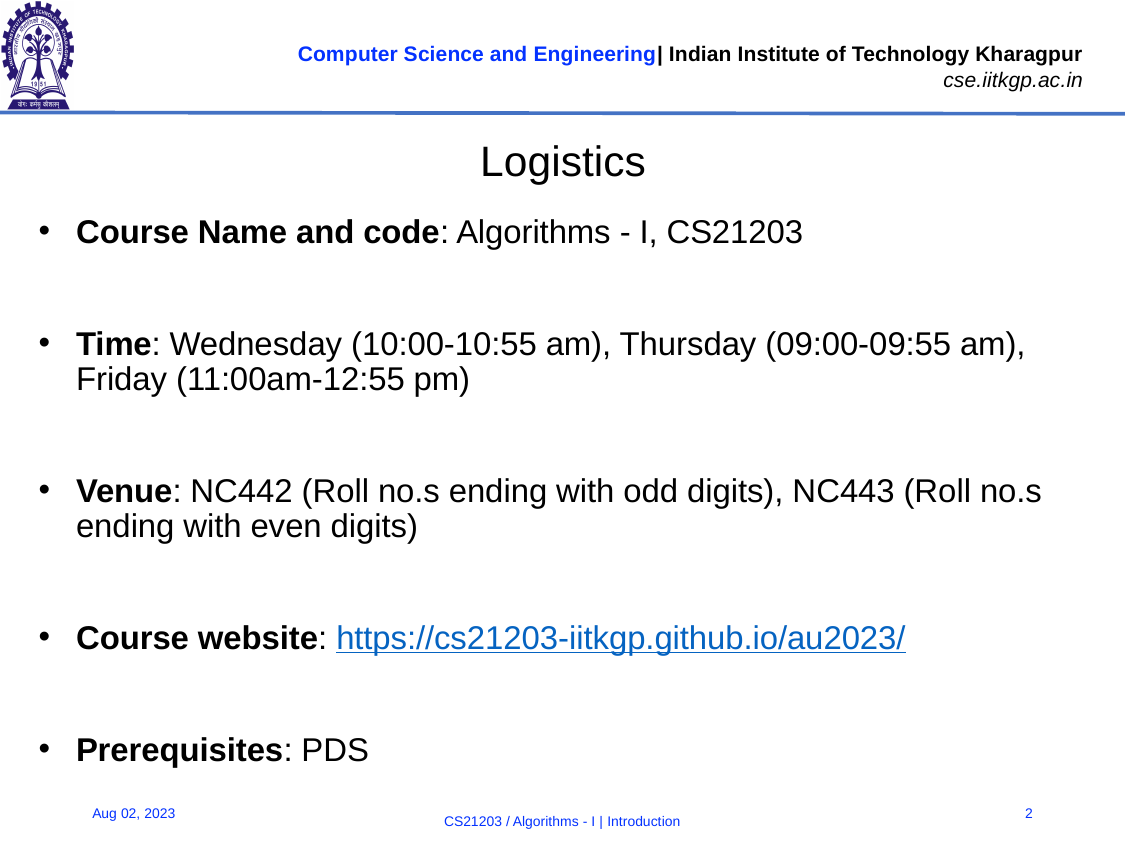

# Logistics
Course Name and code: Algorithms - I, CS21203

Time: Wednesday (10:00-10:55 am), Thursday (09:00-09:55 am), Friday (11:00am-12:55 pm)

Venue: NC442 (Roll no.s ending with odd digits), NC443 (Roll no.s ending with even digits)

Course website: https://cs21203-iitkgp.github.io/au2023/

Prerequisites: PDS

2
Aug 02, 2023

CS21203 / Algorithms - I | Introduction